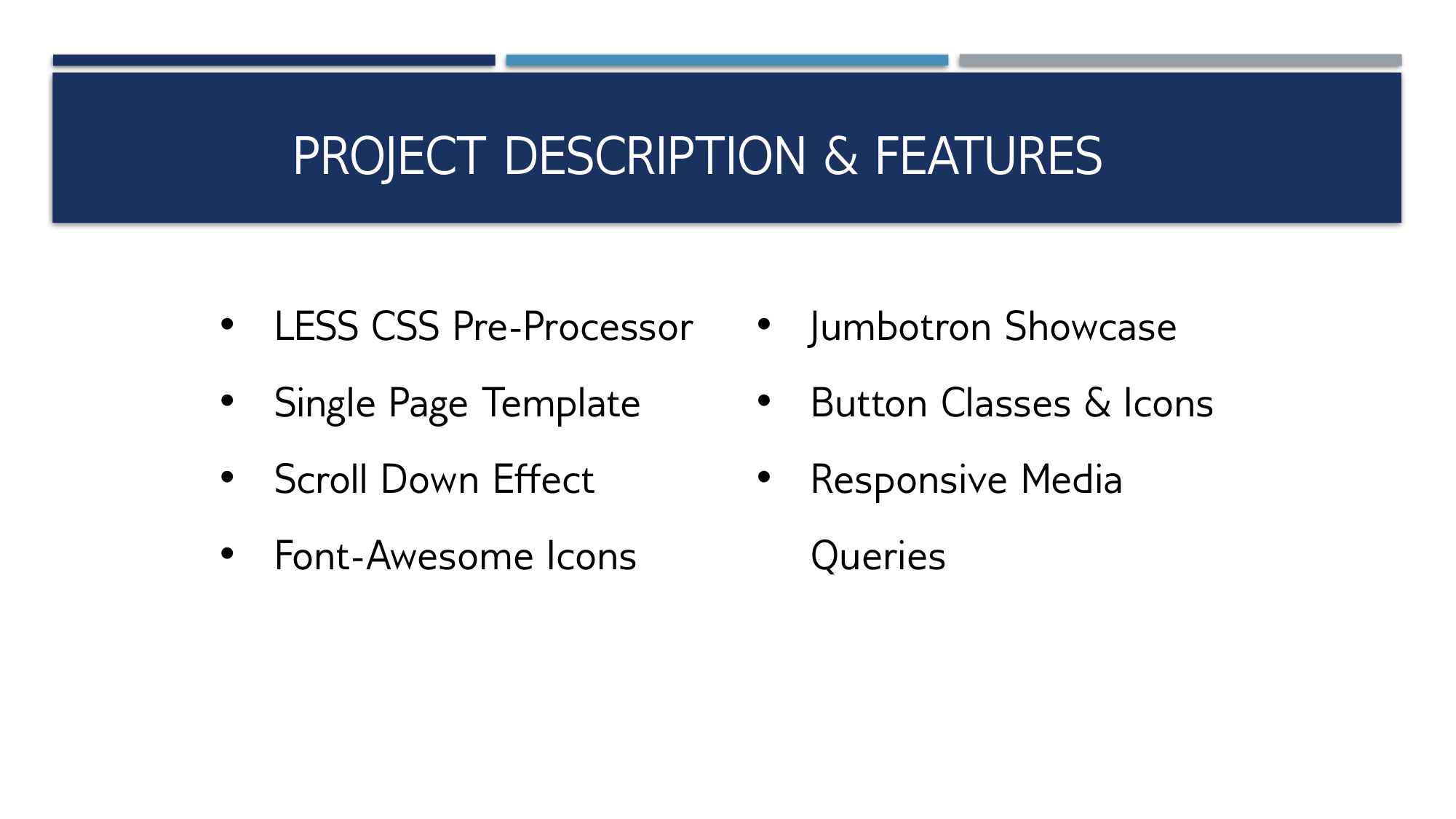

# Project Description & Features
LESS CSS Pre-Processor
Single Page Template
Scroll Down Effect
Font-Awesome Icons

Jumbotron Showcase
Button Classes & Icons
Responsive Media Queries